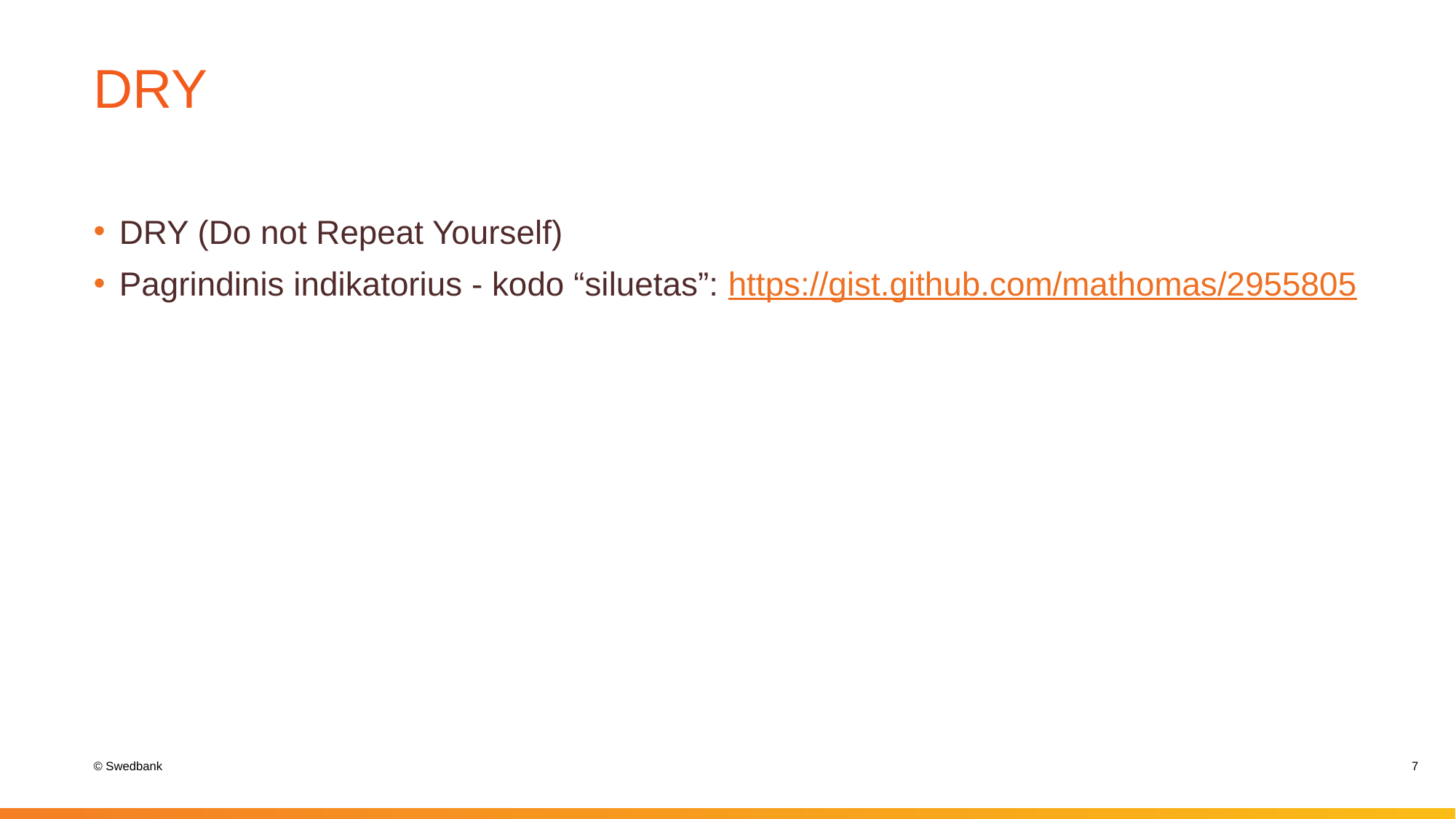

# DRY
DRY (Do not Repeat Yourself)
Pagrindinis indikatorius - kodo “siluetas”: https://gist.github.com/mathomas/2955805

7